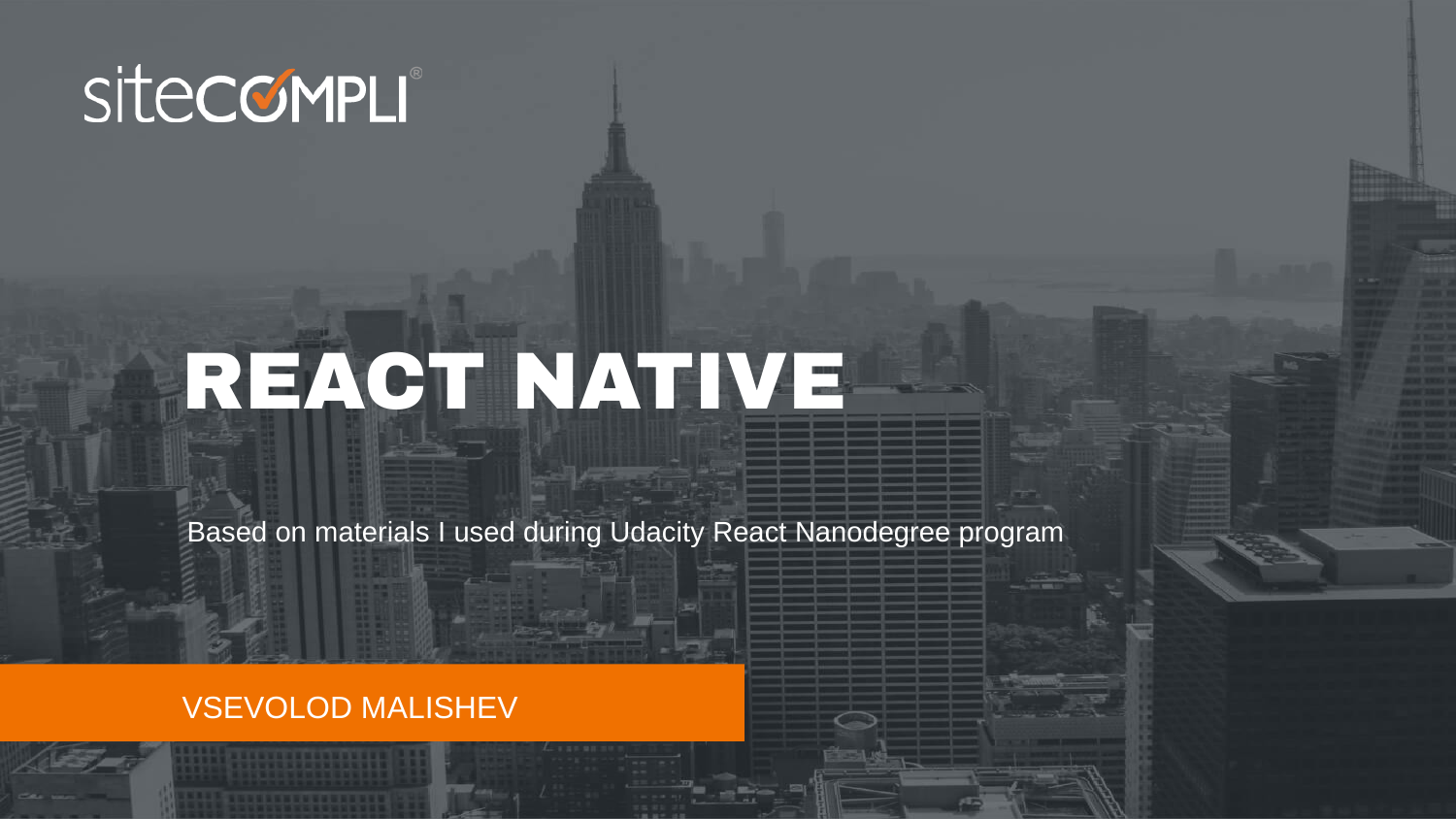

# React native
Based on materials I used during Udacity React Nanodegree program
Vsevolod malishev